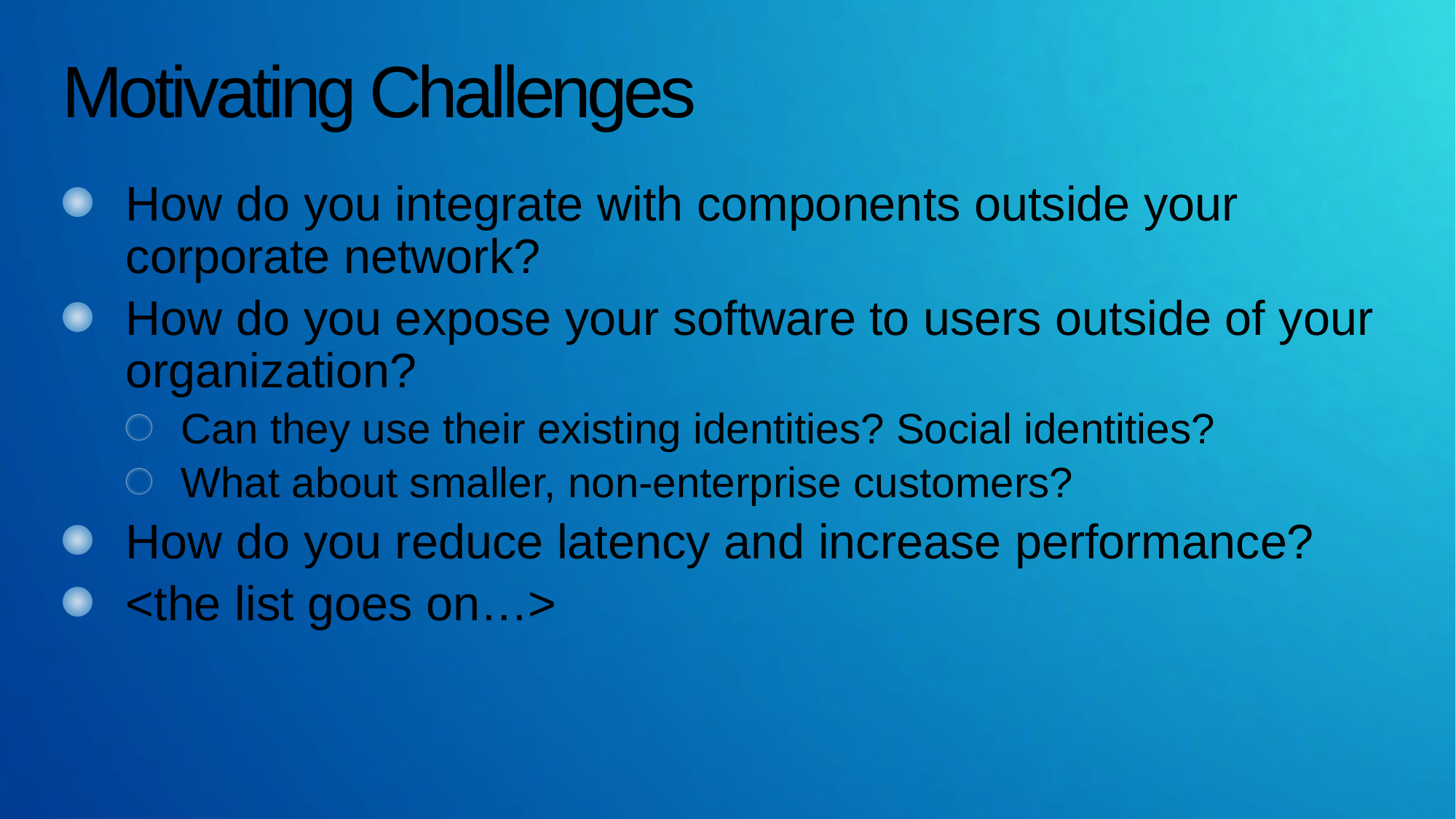

# Motivating Challenges
How do you integrate with components outside your corporate network?
How do you expose your software to users outside of your organization?
Can they use their existing identities? Social identities?
What about smaller, non-enterprise customers?
How do you reduce latency and increase performance?
<the list goes on…>